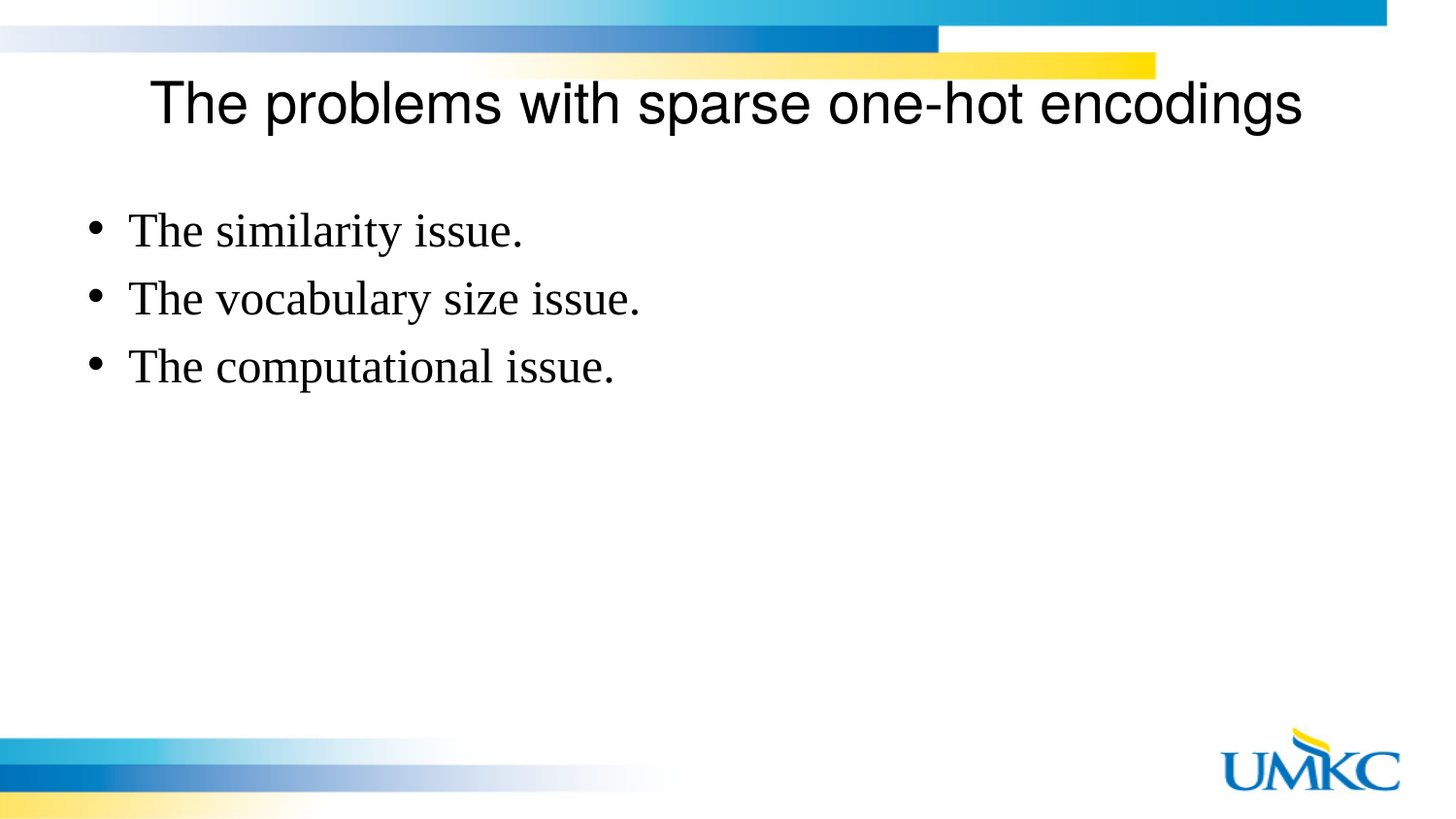

# The problems with sparse one-hot encodings
The similarity issue.
The vocabulary size issue.
The computational issue.